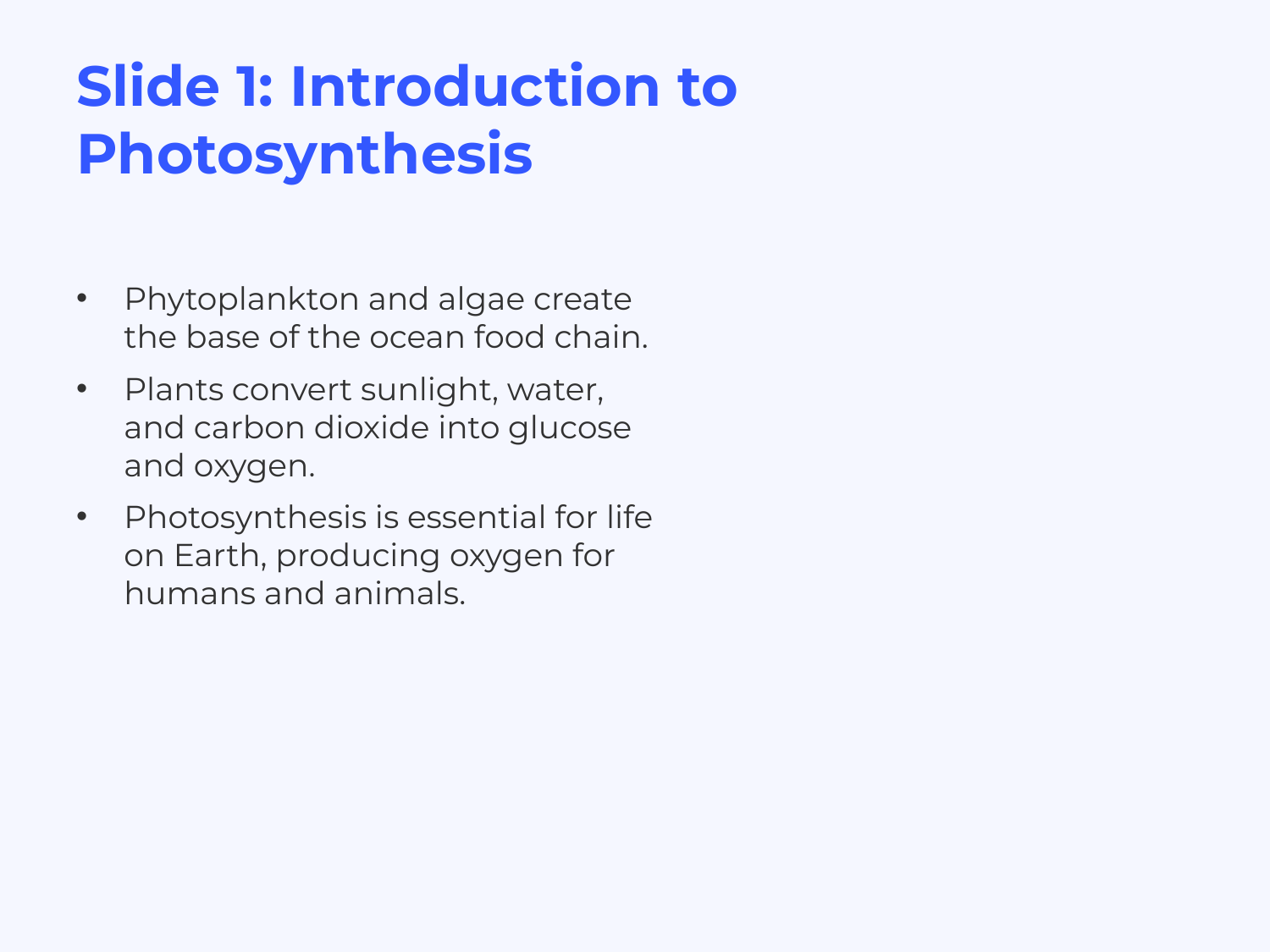

# Slide 1: Introduction to Photosynthesis

Phytoplankton and algae create the base of the ocean food chain.
Plants convert sunlight, water, and carbon dioxide into glucose and oxygen.
Photosynthesis is essential for life on Earth, producing oxygen for humans and animals.